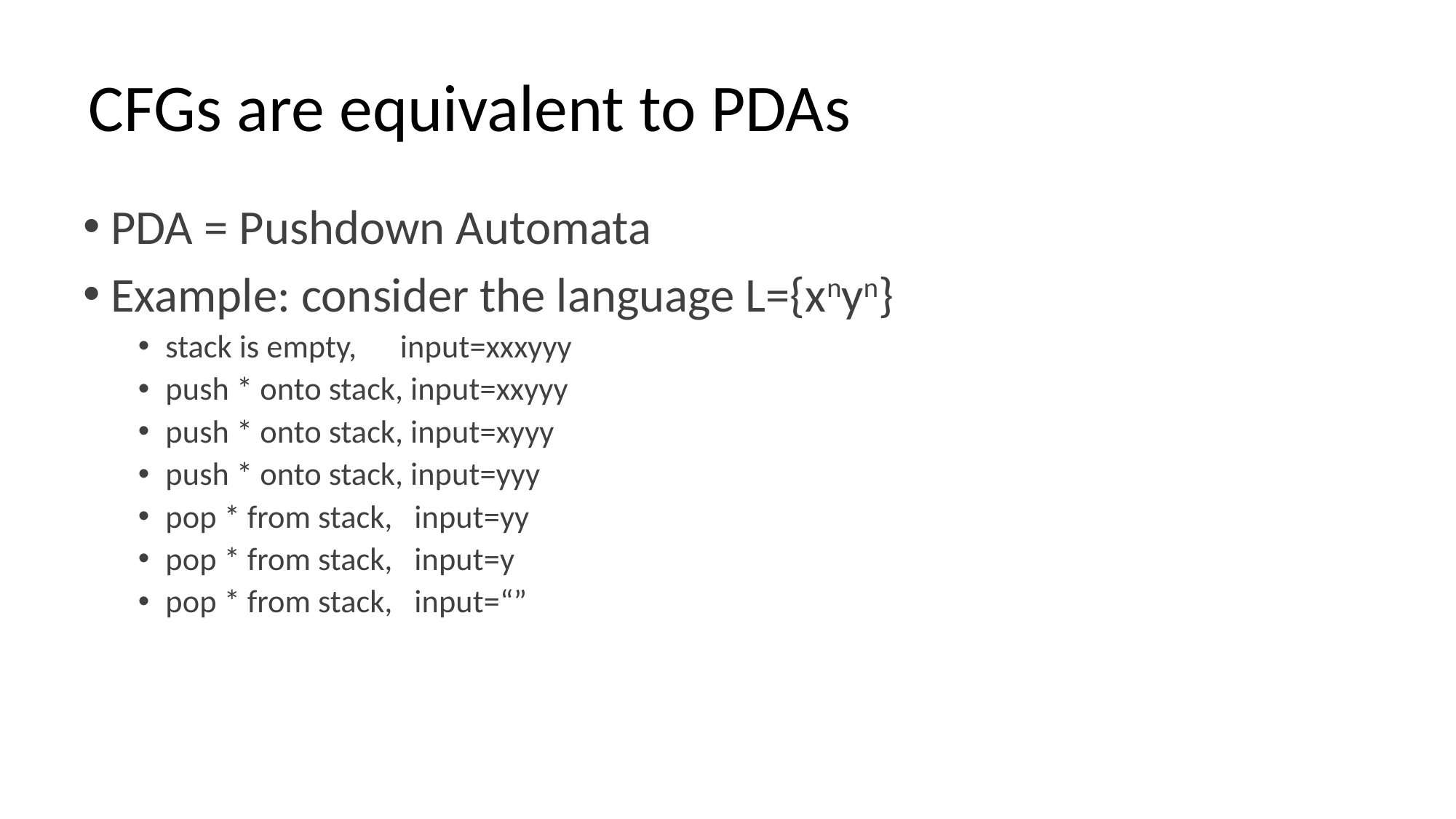

# CFGs are equivalent to PDAs
PDA = Pushdown Automata
Example: consider the language L={xnyn}
stack is empty,      input=xxxyyy
push * onto stack, input=xxyyy
push * onto stack, input=xyyy
push * onto stack, input=yyy
pop * from stack,   input=yy
pop * from stack,   input=y
pop * from stack,   input=“”